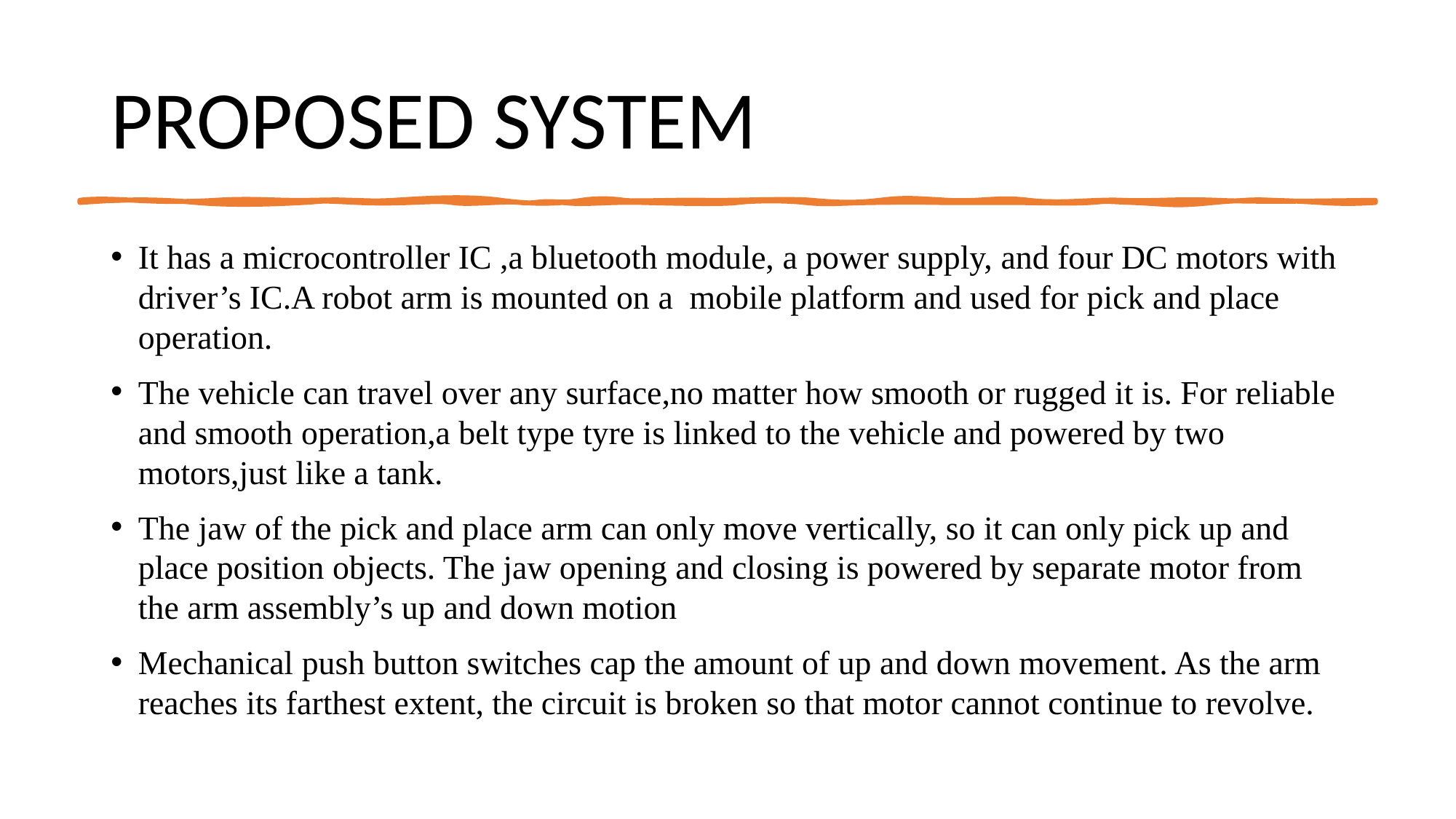

# PROPOSED SYSTEM

It has a microcontroller IC ,a bluetooth module, a power supply, and four DC motors with driver’s IC.A robot arm is mounted on a  mobile platform and used for pick and place operation.
The vehicle can travel over any surface,no matter how smooth or rugged it is. For reliable and smooth operation,a belt type tyre is linked to the vehicle and powered by two motors,just like a tank.
The jaw of the pick and place arm can only move vertically, so it can only pick up and place position objects. The jaw opening and closing is powered by separate motor from the arm assembly’s up and down motion
Mechanical push button switches cap the amount of up and down movement. As the arm reaches its farthest extent, the circuit is broken so that motor cannot continue to revolve.